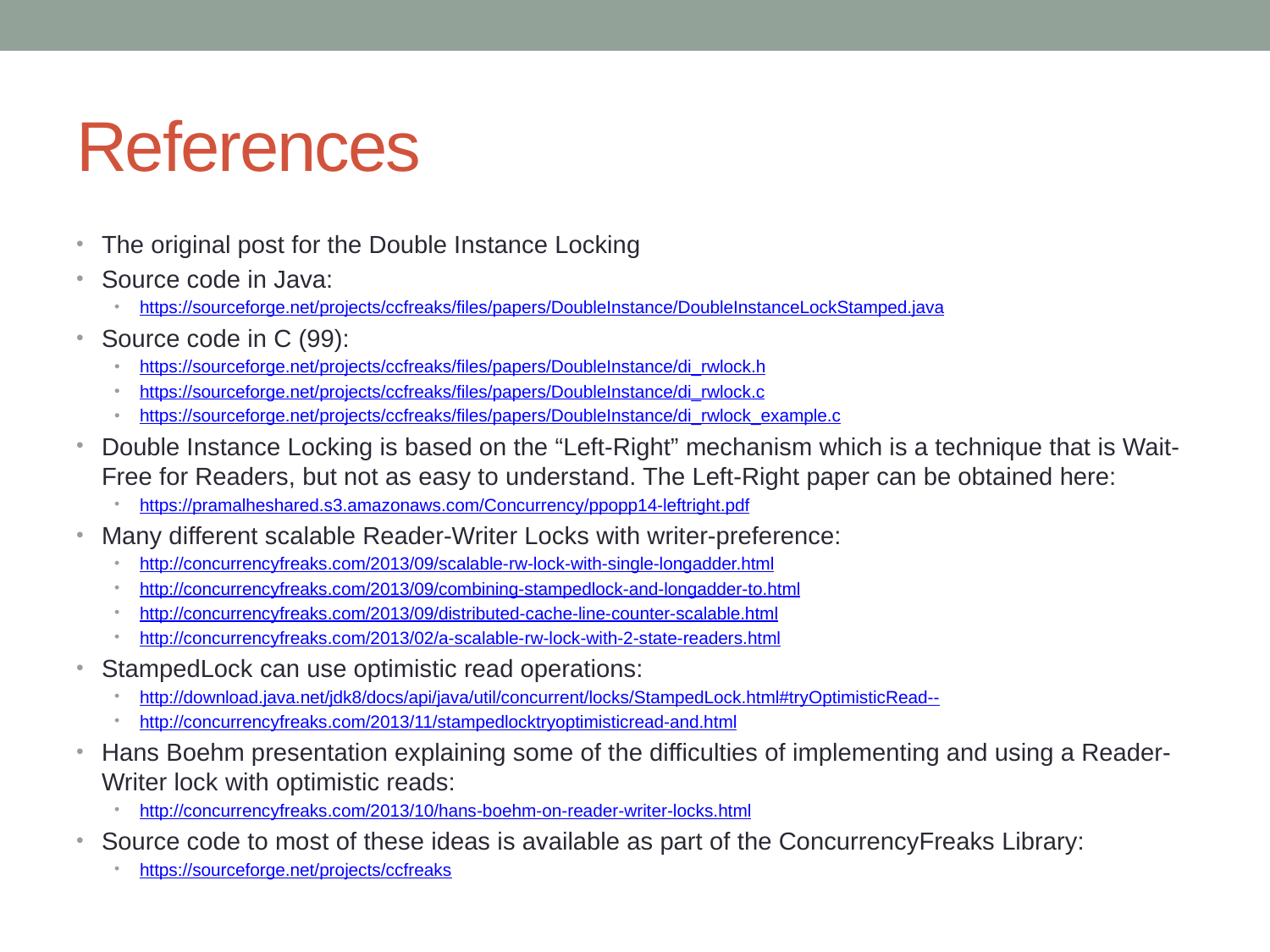

# References
The original post for the Double Instance Locking
Source code in Java:
https://sourceforge.net/projects/ccfreaks/files/papers/DoubleInstance/DoubleInstanceLockStamped.java
Source code in C (99):
https://sourceforge.net/projects/ccfreaks/files/papers/DoubleInstance/di_rwlock.h
https://sourceforge.net/projects/ccfreaks/files/papers/DoubleInstance/di_rwlock.c
https://sourceforge.net/projects/ccfreaks/files/papers/DoubleInstance/di_rwlock_example.c
Double Instance Locking is based on the “Left-Right” mechanism which is a technique that is Wait-Free for Readers, but not as easy to understand. The Left-Right paper can be obtained here:
https://pramalheshared.s3.amazonaws.com/Concurrency/ppopp14-leftright.pdf
Many different scalable Reader-Writer Locks with writer-preference:
http://concurrencyfreaks.com/2013/09/scalable-rw-lock-with-single-longadder.html
http://concurrencyfreaks.com/2013/09/combining-stampedlock-and-longadder-to.html
http://concurrencyfreaks.com/2013/09/distributed-cache-line-counter-scalable.html
http://concurrencyfreaks.com/2013/02/a-scalable-rw-lock-with-2-state-readers.html
StampedLock can use optimistic read operations:
http://download.java.net/jdk8/docs/api/java/util/concurrent/locks/StampedLock.html#tryOptimisticRead--
http://concurrencyfreaks.com/2013/11/stampedlocktryoptimisticread-and.html
Hans Boehm presentation explaining some of the difficulties of implementing and using a Reader-Writer lock with optimistic reads:
http://concurrencyfreaks.com/2013/10/hans-boehm-on-reader-writer-locks.html
Source code to most of these ideas is available as part of the ConcurrencyFreaks Library:
https://sourceforge.net/projects/ccfreaks